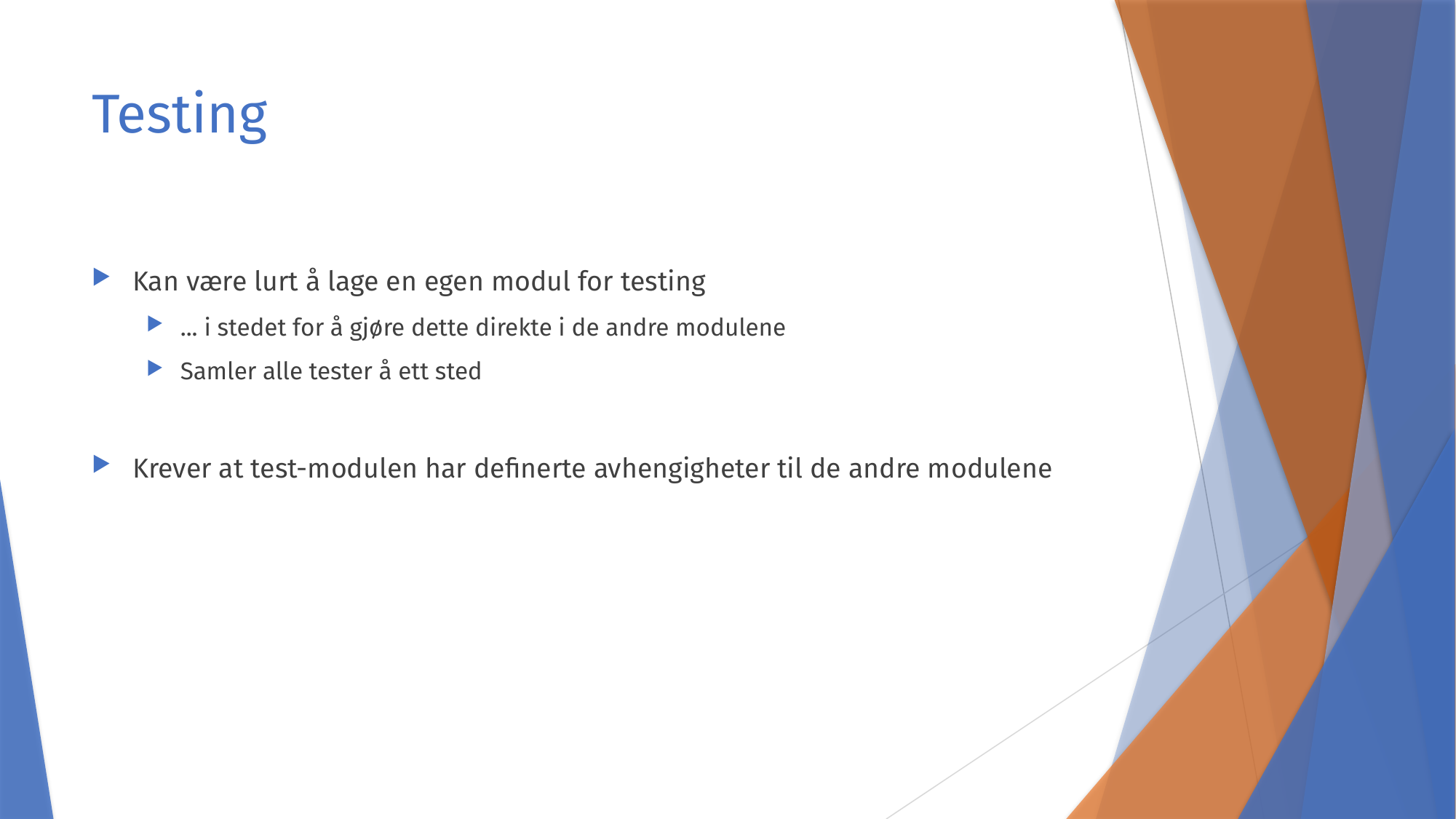

# Testing
Kan være lurt å lage en egen modul for testing
... i stedet for å gjøre dette direkte i de andre modulene
Samler alle tester å ett sted

Krever at test-modulen har definerte avhengigheter til de andre modulene